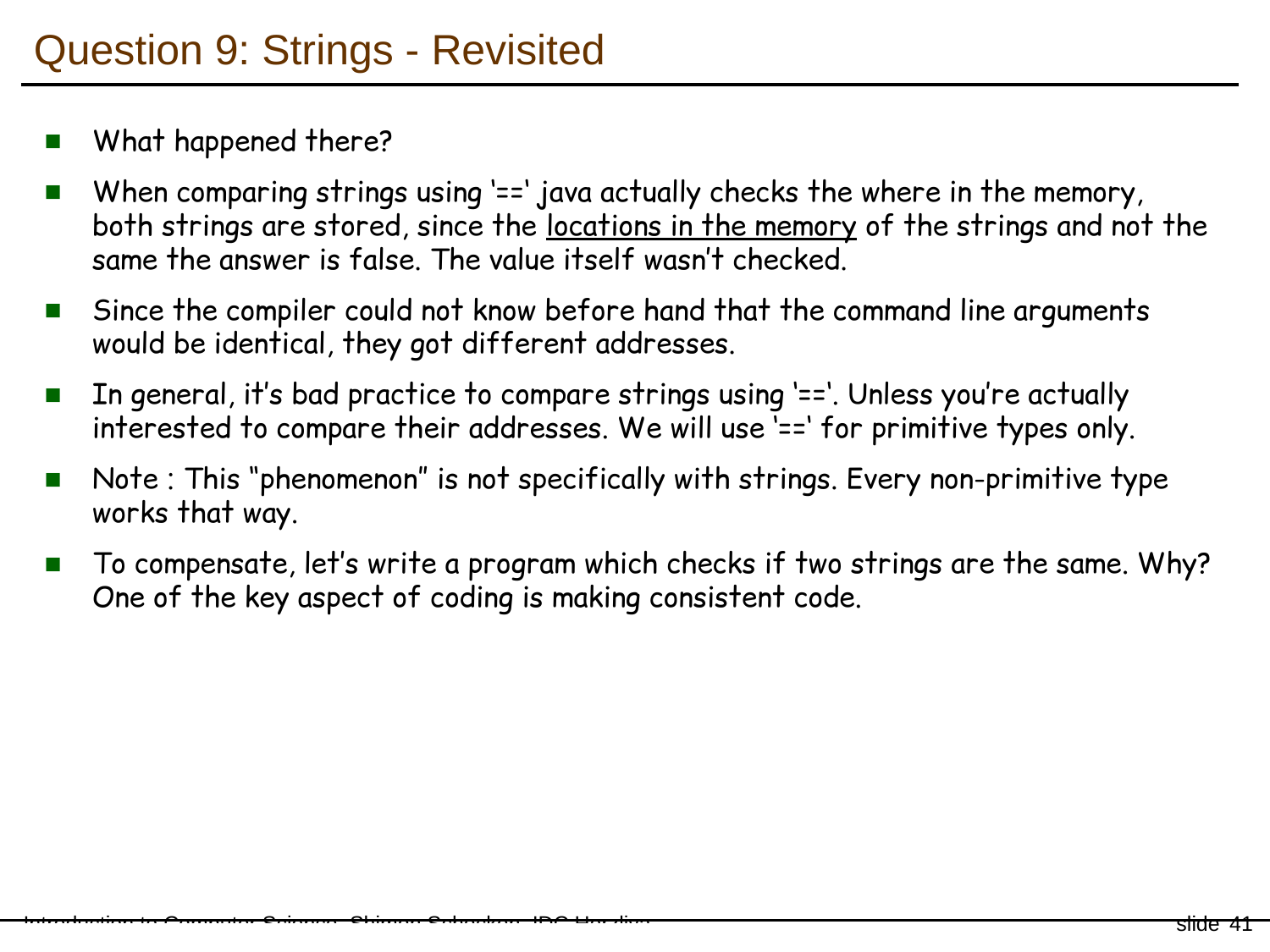

Question 9: Strings - Revisited
What happened there?
When comparing strings using ‘==‘ java actually checks the where in the memory, both strings are stored, since the locations in the memory of the strings and not the same the answer is false. The value itself wasn’t checked.
Since the compiler could not know before hand that the command line arguments would be identical, they got different addresses.
In general, it’s bad practice to compare strings using ‘==‘. Unless you’re actually interested to compare their addresses. We will use ‘==‘ for primitive types only.
Note : This “phenomenon” is not specifically with strings. Every non-primitive type works that way.
To compensate, let’s write a program which checks if two strings are the same. Why? One of the key aspect of coding is making consistent code.